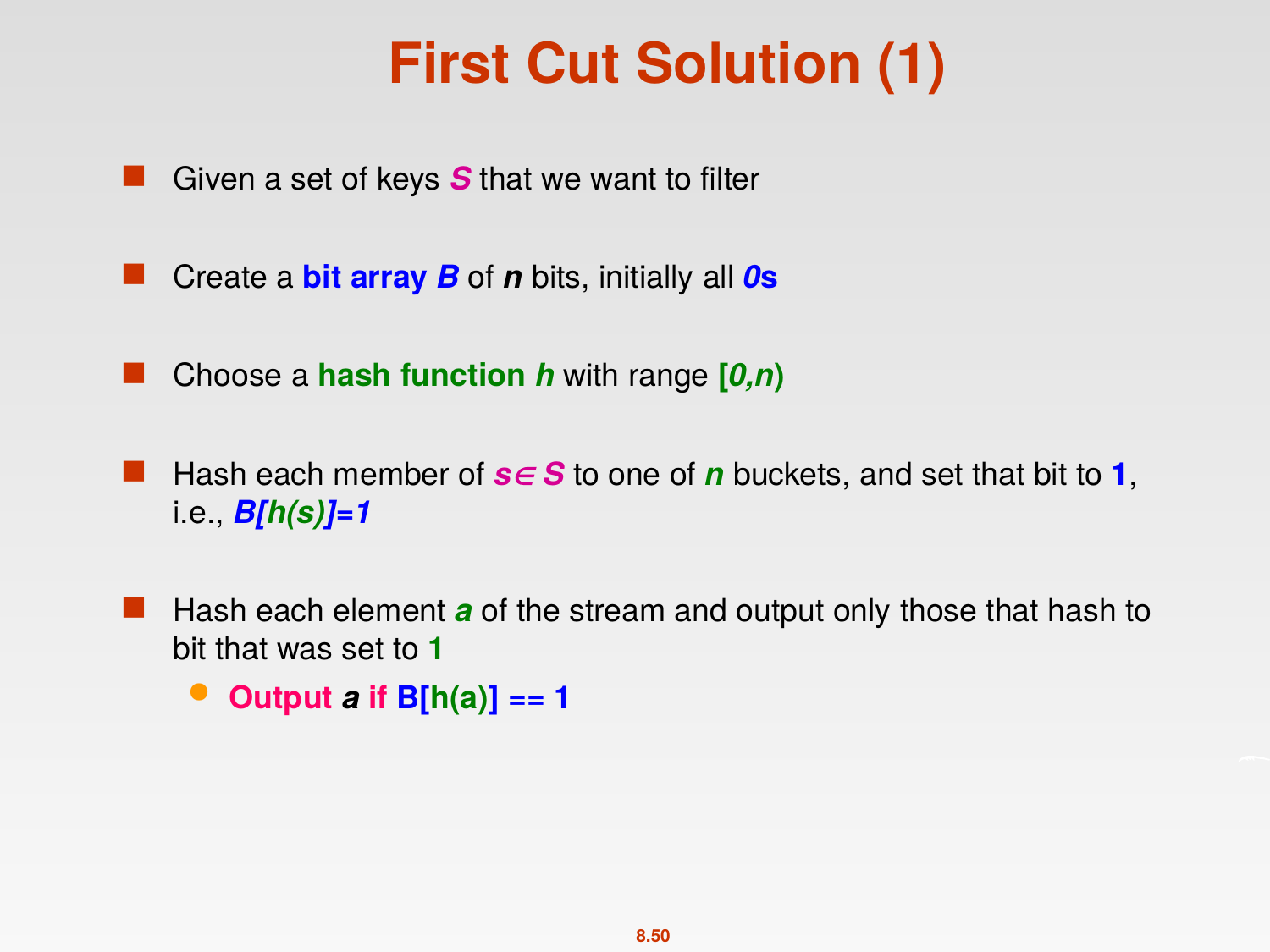

# First Cut Solution (1)
Given a set of keys S that we want to filter

Create a bit array B of n bits, initially all 0s

Choose a hash function h with range [0,n)

Hash each member of s∈ S to one of n buckets, and set that bit to 1, i.e., B[h(s)]=1

Hash each element a of the stream and output only those that hash to bit that was set to 1
Output a if B[h(a)] == 1